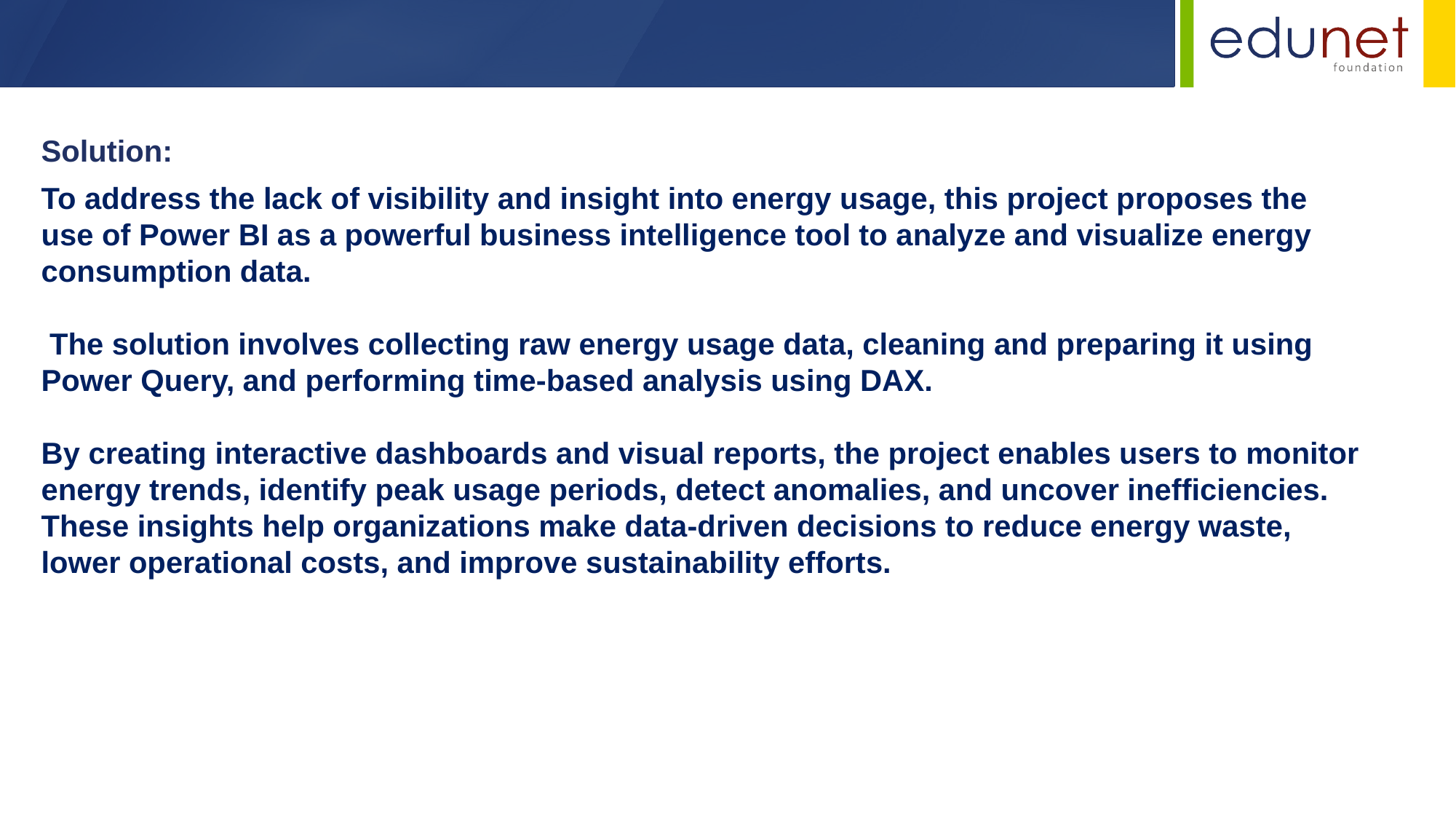

Solution:
To address the lack of visibility and insight into energy usage, this project proposes the use of Power BI as a powerful business intelligence tool to analyze and visualize energy consumption data.

 The solution involves collecting raw energy usage data, cleaning and preparing it using Power Query, and performing time-based analysis using DAX.

By creating interactive dashboards and visual reports, the project enables users to monitor energy trends, identify peak usage periods, detect anomalies, and uncover inefficiencies. These insights help organizations make data-driven decisions to reduce energy waste, lower operational costs, and improve sustainability efforts.